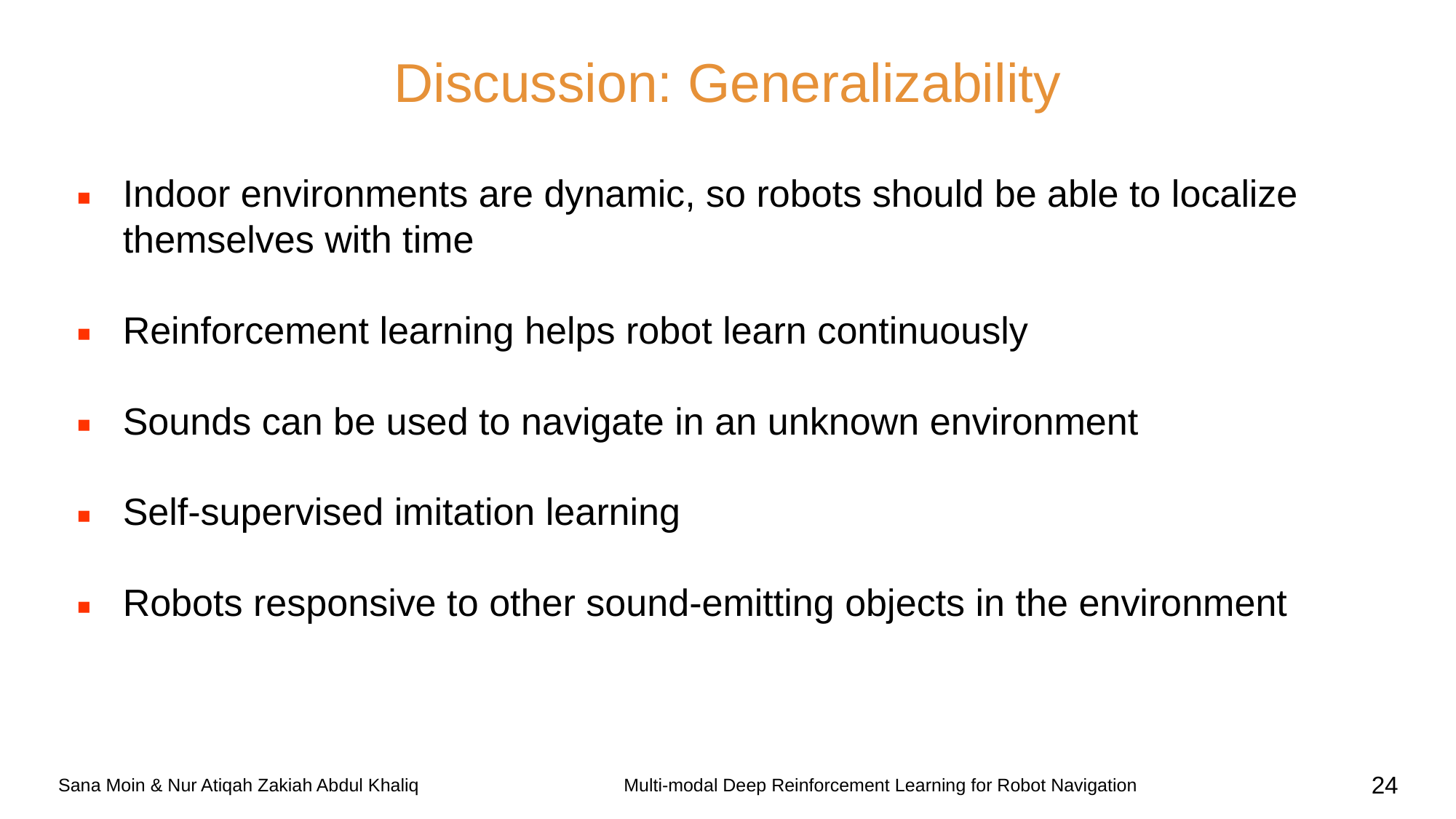

# Discussion: Generalizability
Indoor environments are dynamic, so robots should be able to localize themselves with time
Reinforcement learning helps robot learn continuously
Sounds can be used to navigate in an unknown environment
Self-supervised imitation learning
Robots responsive to other sound-emitting objects in the environment
Sana Moin & Nur Atiqah Zakiah Abdul Khaliq
Multi-modal Deep Reinforcement Learning for Robot Navigation
24